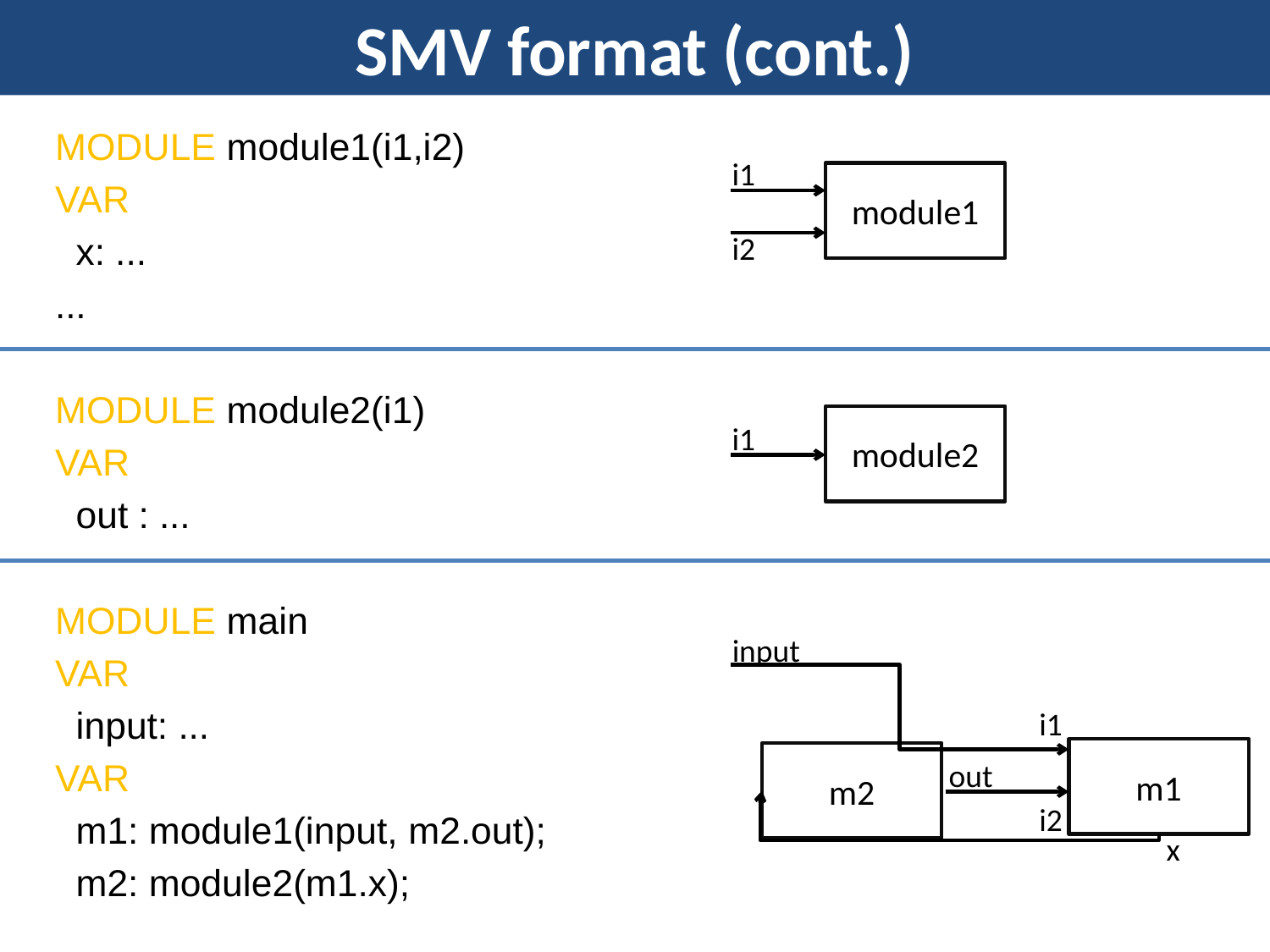

# SMV format (cont.)
MODULE module1(i1,i2)
VAR
  x: ...
...

MODULE module2(i1)
VAR
  out : ...

MODULE main
VAR
  input: ...
VAR
  m1: module1(input, m2.out);
  m2: module2(m1.x);
i1
module1
i2
module2
i1
input
i1
m1
m2
out
i2
x